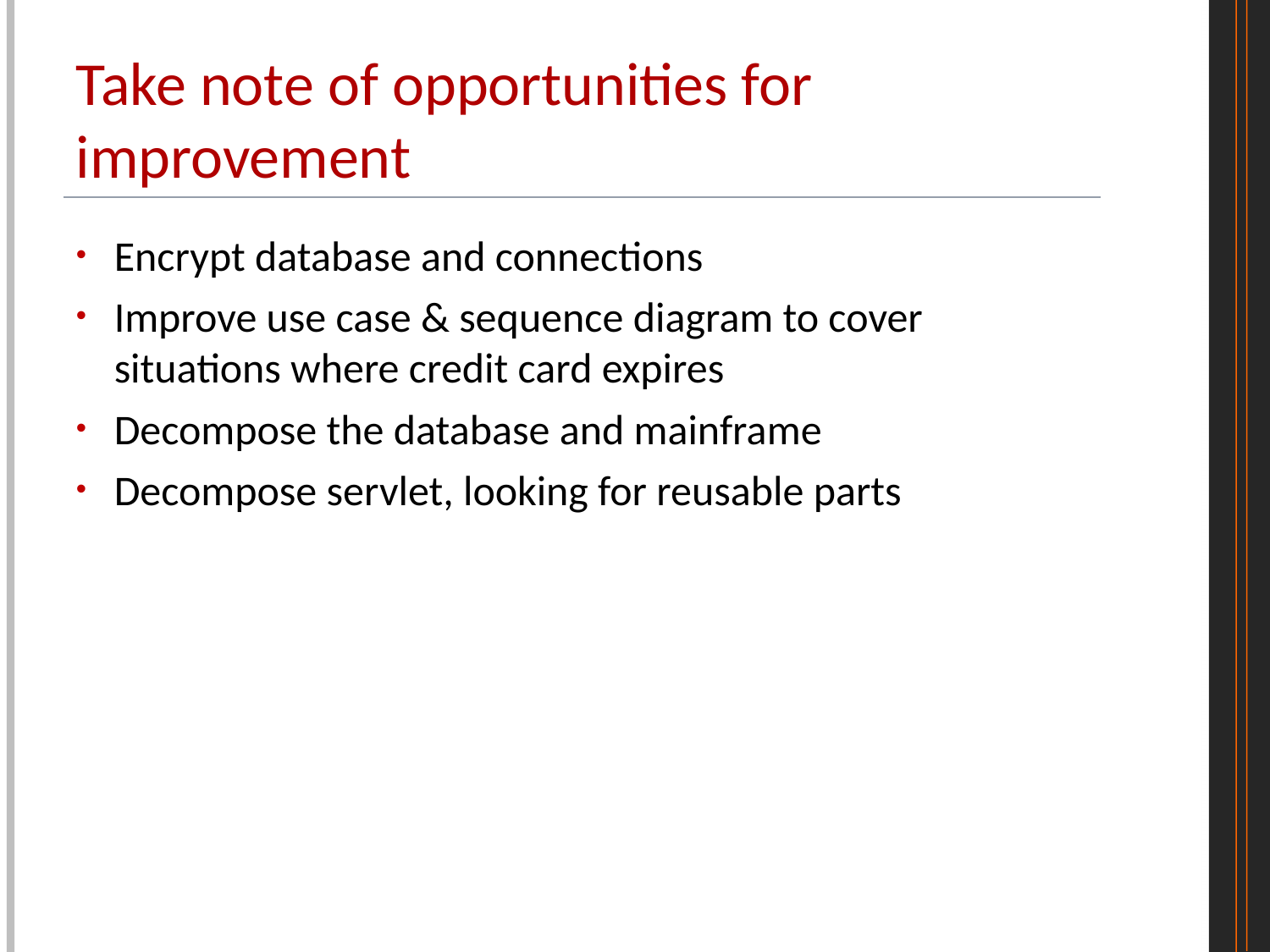

# Take note of opportunities for improvement
Encrypt database and connections
Improve use case & sequence diagram to cover situations where credit card expires
Decompose the database and mainframe
Decompose servlet, looking for reusable parts